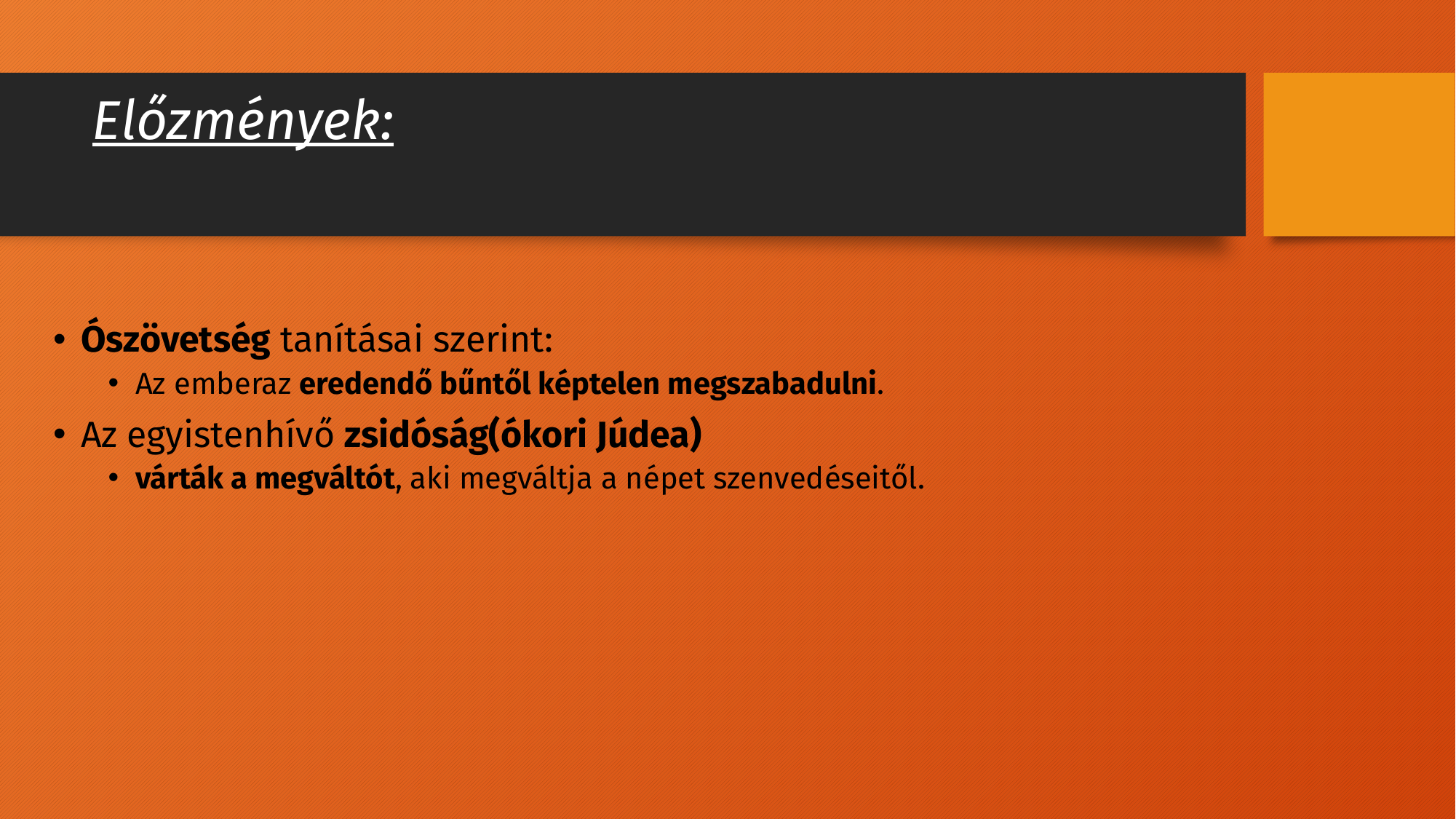

# Előzmények:
Ószövetség tanításai szerint:
Az emberaz eredendő bűntől képtelen megszabadulni.
Az egyistenhívő zsidóság(ókori Júdea)
várták a megváltót, aki megváltja a népet szenvedéseitől.